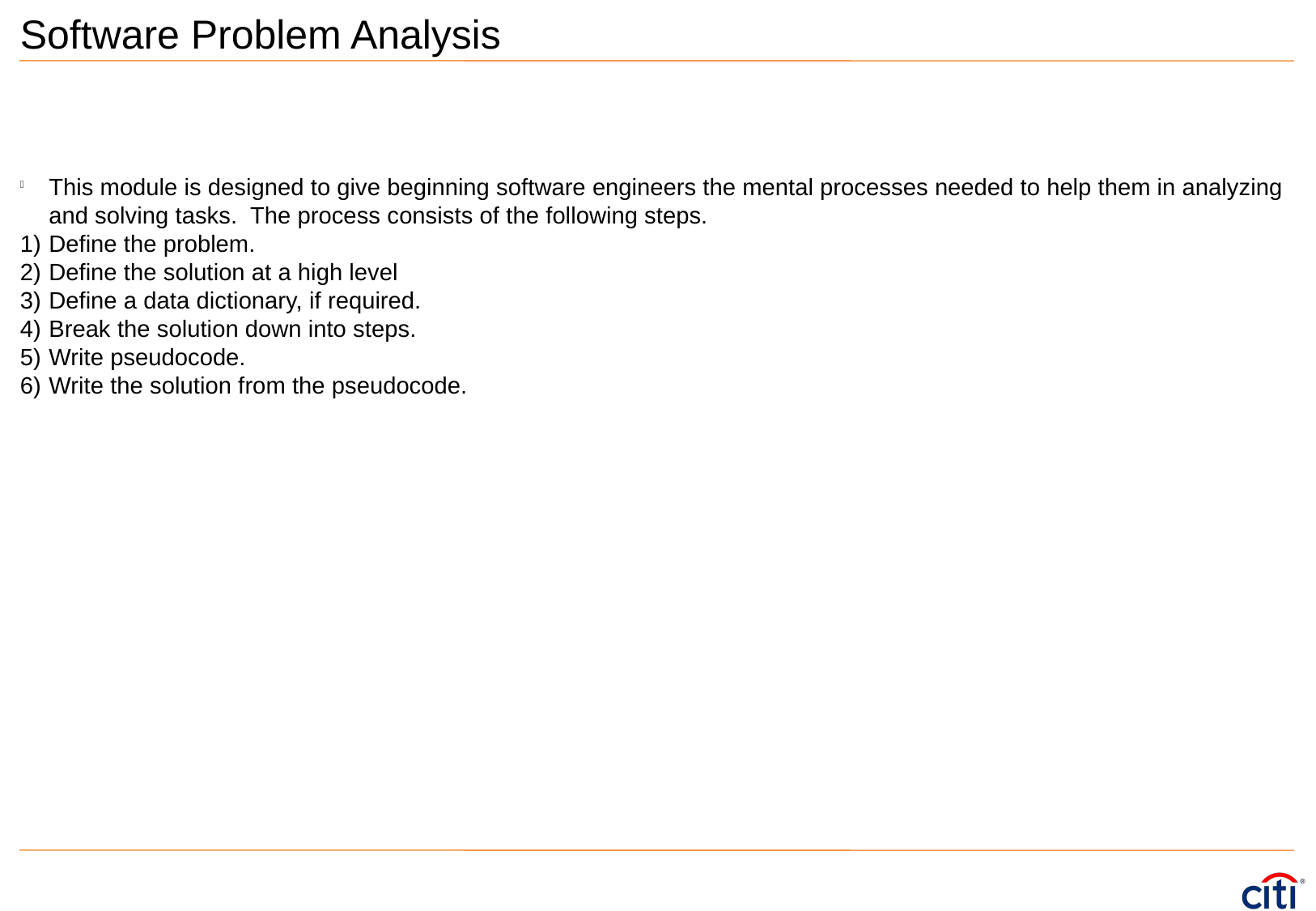

Software Problem Analysis
This module is designed to give beginning software engineers the mental processes needed to help them in analyzing and solving tasks.  The process consists of the following steps.
Define the problem.
Define the solution at a high level
Define a data dictionary, if required.
Break the solution down into steps.
Write pseudocode.
Write the solution from the pseudocode.